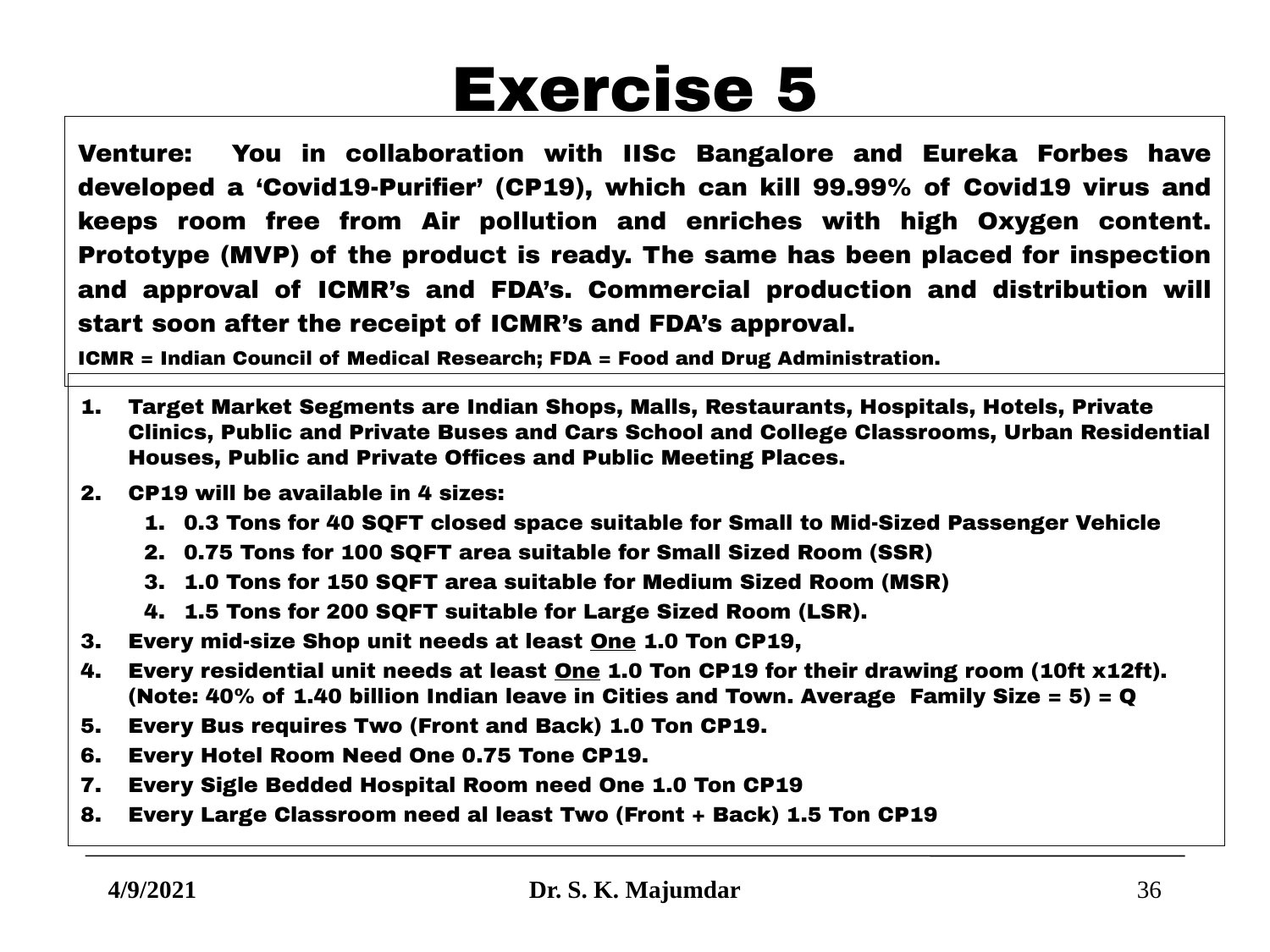

# Exercise 5
Venture:  You in collaboration with IISc Bangalore and Eureka Forbes have developed a ‘Covid19-Purifier’ (CP19), which can kill 99.99% of Covid19 virus and keeps room free from Air pollution and enriches with high Oxygen content. Prototype (MVP) of the product is ready. The same has been placed for inspection and approval of ICMR’s and FDA’s. Commercial production and distribution will start soon after the receipt of ICMR’s and FDA’s approval.
ICMR = Indian Council of Medical Research; FDA = Food and Drug Administration.
Target Market Segments are Indian Shops, Malls, Restaurants, Hospitals, Hotels, Private Clinics, Public and Private Buses and Cars School and College Classrooms, Urban Residential Houses, Public and Private Offices and Public Meeting Places.
CP19 will be available in 4 sizes:
0.3 Tons for 40 SQFT closed space suitable for Small to Mid-Sized Passenger Vehicle
0.75 Tons for 100 SQFT area suitable for Small Sized Room (SSR)
1.0 Tons for 150 SQFT area suitable for Medium Sized Room (MSR)
1.5 Tons for 200 SQFT suitable for Large Sized Room (LSR).
Every mid-size Shop unit needs at least One 1.0 Ton CP19,
Every residential unit needs at least One 1.0 Ton CP19 for their drawing room (10ft x12ft). (Note: 40% of 1.40 billion Indian leave in Cities and Town. Average  Family Size = 5) = Q
Every Bus requires Two (Front and Back) 1.0 Ton CP19.
Every Hotel Room Need One 0.75 Tone CP19.
Every Sigle Bedded Hospital Room need One 1.0 Ton CP19
Every Large Classroom need al least Two (Front + Back) 1.5 Ton CP19
4/9/2021
Dr. S. K. Majumdar
36